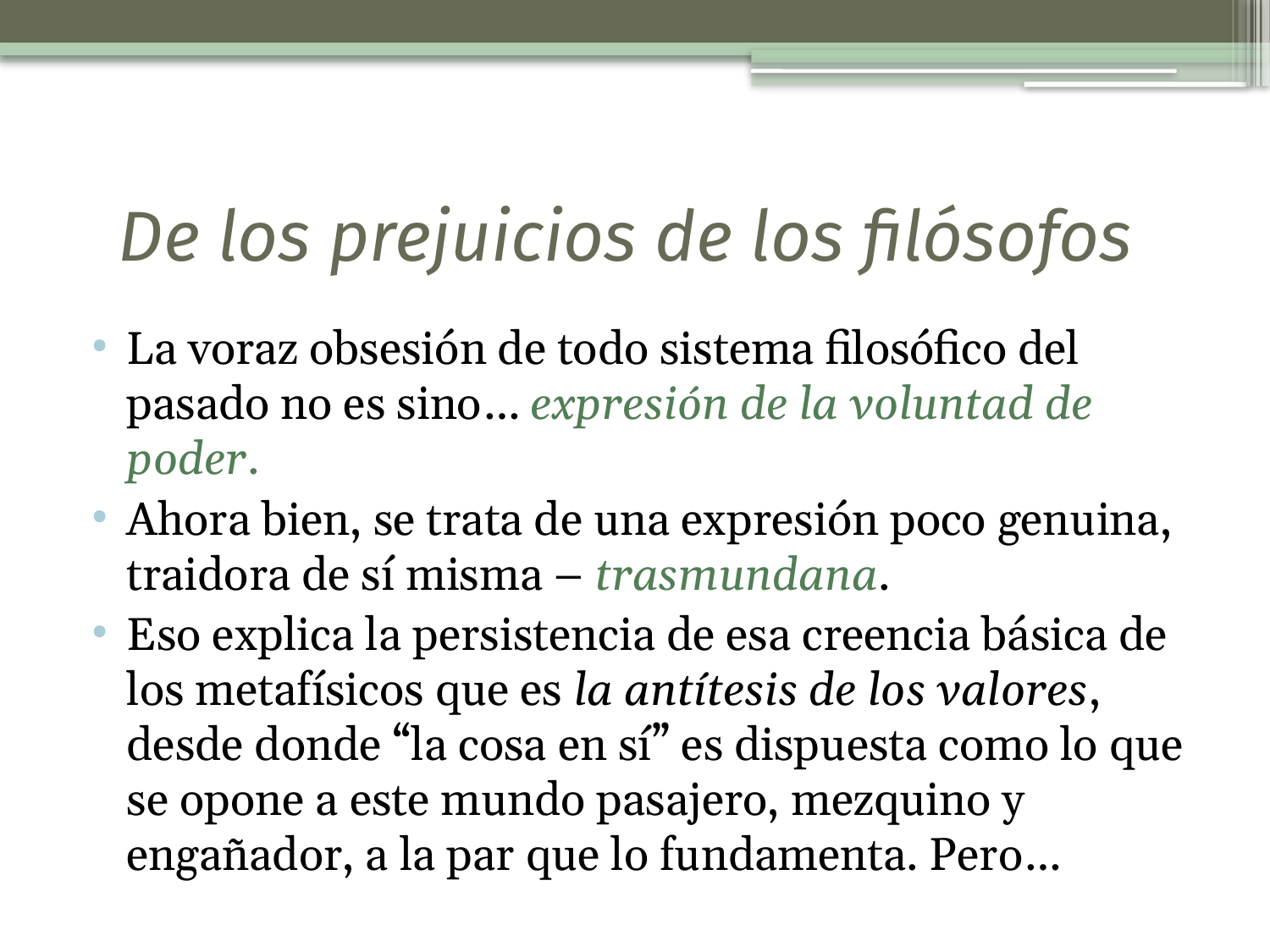

# De los prejuicios de los filósofos
La voraz obsesión de todo sistema filosófico del pasado no es sino… expresión de la voluntad de poder.
Ahora bien, se trata de una expresión poco genuina, traidora de sí misma – trasmundana.
Eso explica la persistencia de esa creencia básica de los metafísicos que es la antítesis de los valores, desde donde “la cosa en sí” es dispuesta como lo que se opone a este mundo pasajero, mezquino y engañador, a la par que lo fundamenta. Pero…